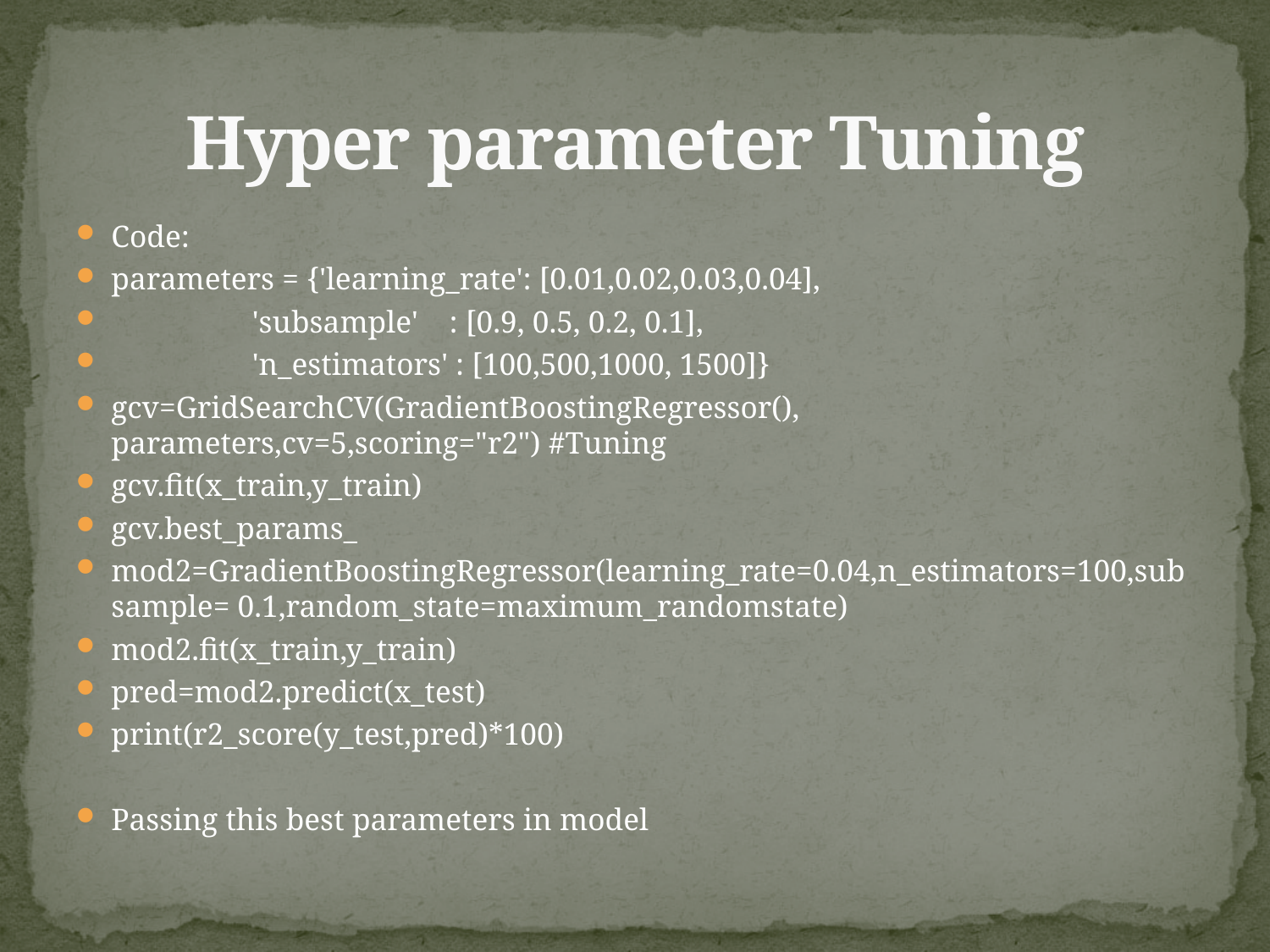

# Hyper parameter Tuning
Code:
parameters = {'learning_rate': [0.01,0.02,0.03,0.04],
                  'subsample'    : [0.9, 0.5, 0.2, 0.1],
                  'n_estimators' : [100,500,1000, 1500]}
gcv=GridSearchCV(GradientBoostingRegressor(), parameters,cv=5,scoring="r2") #Tuning
gcv.fit(x_train,y_train)
gcv.best_params_
mod2=GradientBoostingRegressor(learning_rate=0.04,n_estimators=100,subsample= 0.1,random_state=maximum_randomstate)
mod2.fit(x_train,y_train)
pred=mod2.predict(x_test)
print(r2_score(y_test,pred)*100)

Passing this best parameters in model